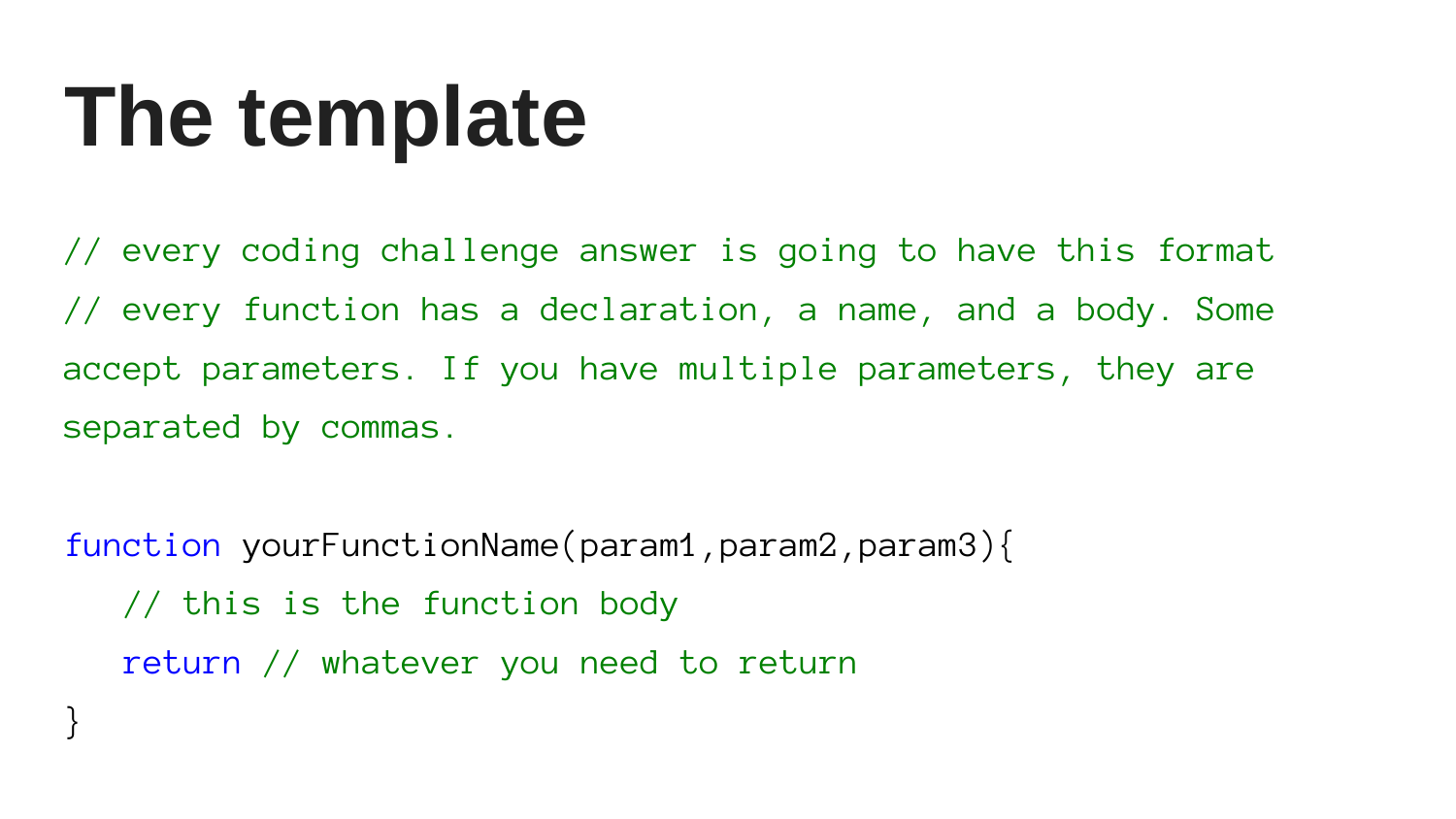

# The template
// every coding challenge answer is going to have this format
// every function has a declaration, a name, and a body. Some accept parameters. If you have multiple parameters, they are separated by commas.

function yourFunctionName(param1,param2,param3){
   // this is the function body
   return // whatever you need to return
}